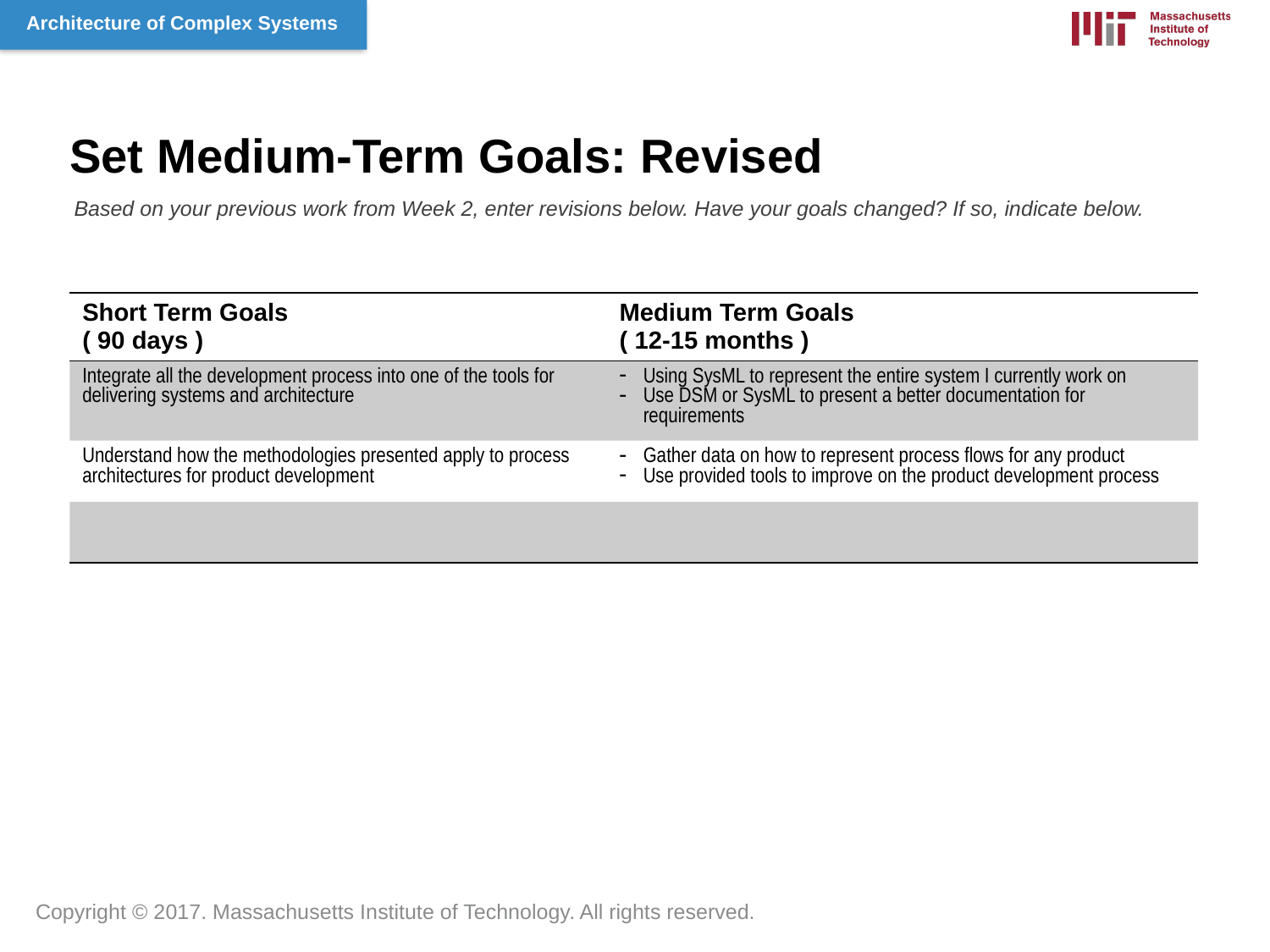

Set Medium-Term Goals: Revised
Based on your previous work from Week 2, enter revisions below. Have your goals changed? If so, indicate below.
| Short Term Goals ( 90 days ) | Medium Term Goals ( 12-15 months ) |
| --- | --- |
| Integrate all the development process into one of the tools for delivering systems and architecture | Using SysML to represent the entire system I currently work on Use DSM or SysML to present a better documentation for requirements |
| Understand how the methodologies presented apply to process architectures for product development | Gather data on how to represent process flows for any product Use provided tools to improve on the product development process |
|  |  |